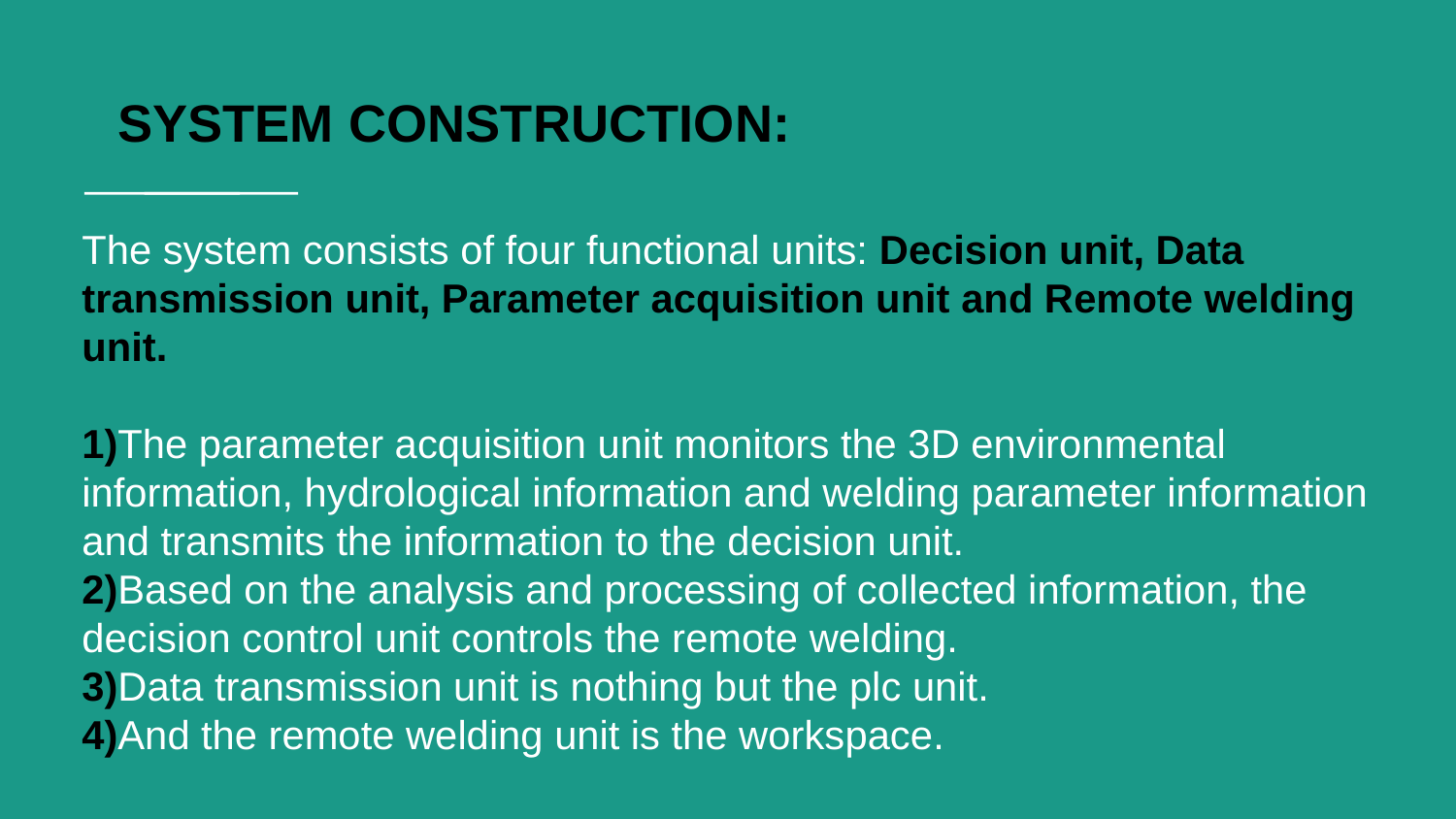

SYSTEM CONSTRUCTION:
The system consists of four functional units: Decision unit, Data transmission unit, Parameter acquisition unit and Remote welding unit.

1)The parameter acquisition unit monitors the 3D environmental information, hydrological information and welding parameter information and transmits the information to the decision unit.
2)Based on the analysis and processing of collected information, the decision control unit controls the remote welding.
3)Data transmission unit is nothing but the plc unit.
4)And the remote welding unit is the workspace.